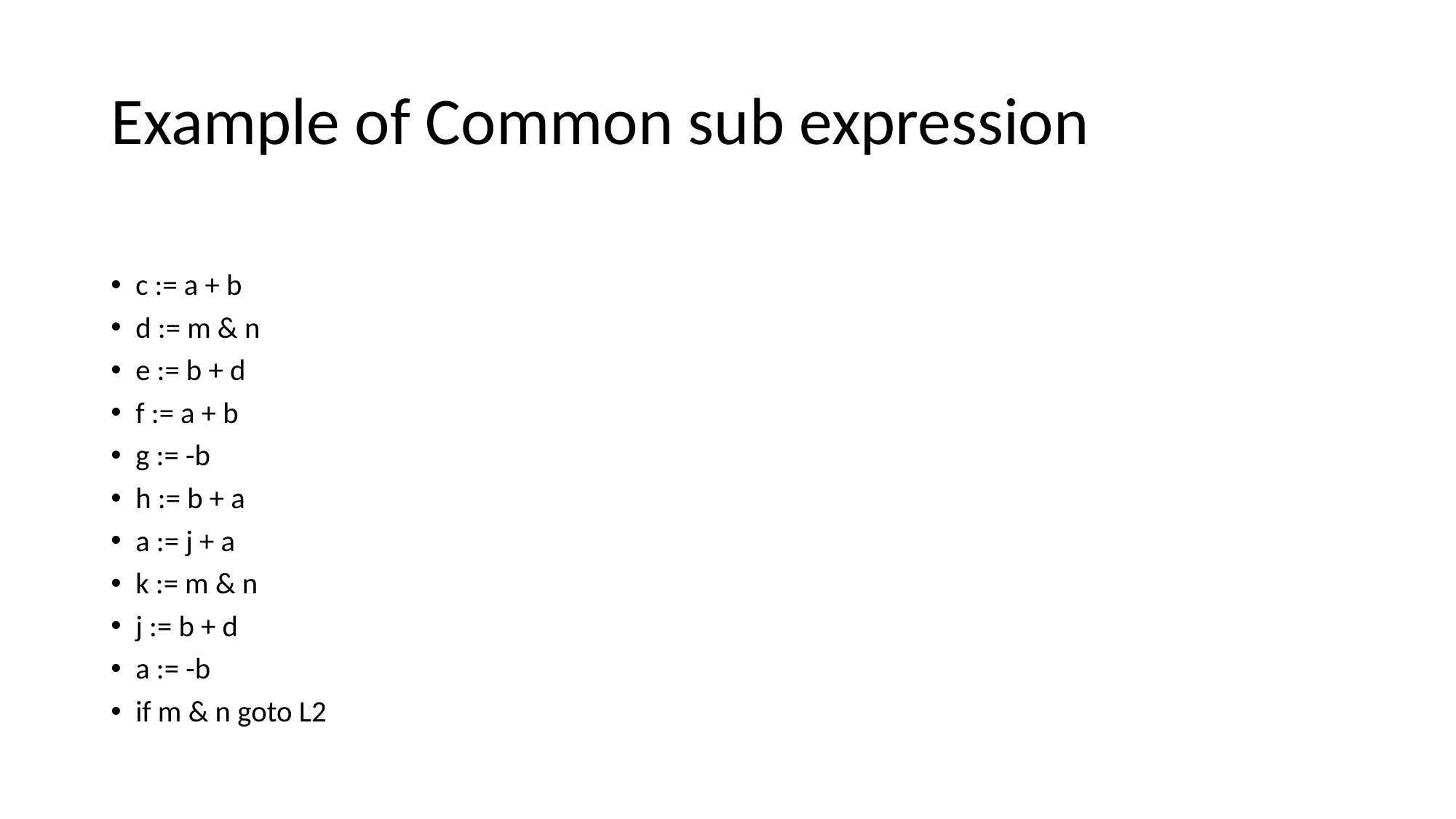

# Example of Common sub expression

c := a + b
d := m & n
e := b + d
f := a + b
g := -b
h := b + a
a := j + a
k := m & n
j := b + d
a := -b
if m & n goto L2